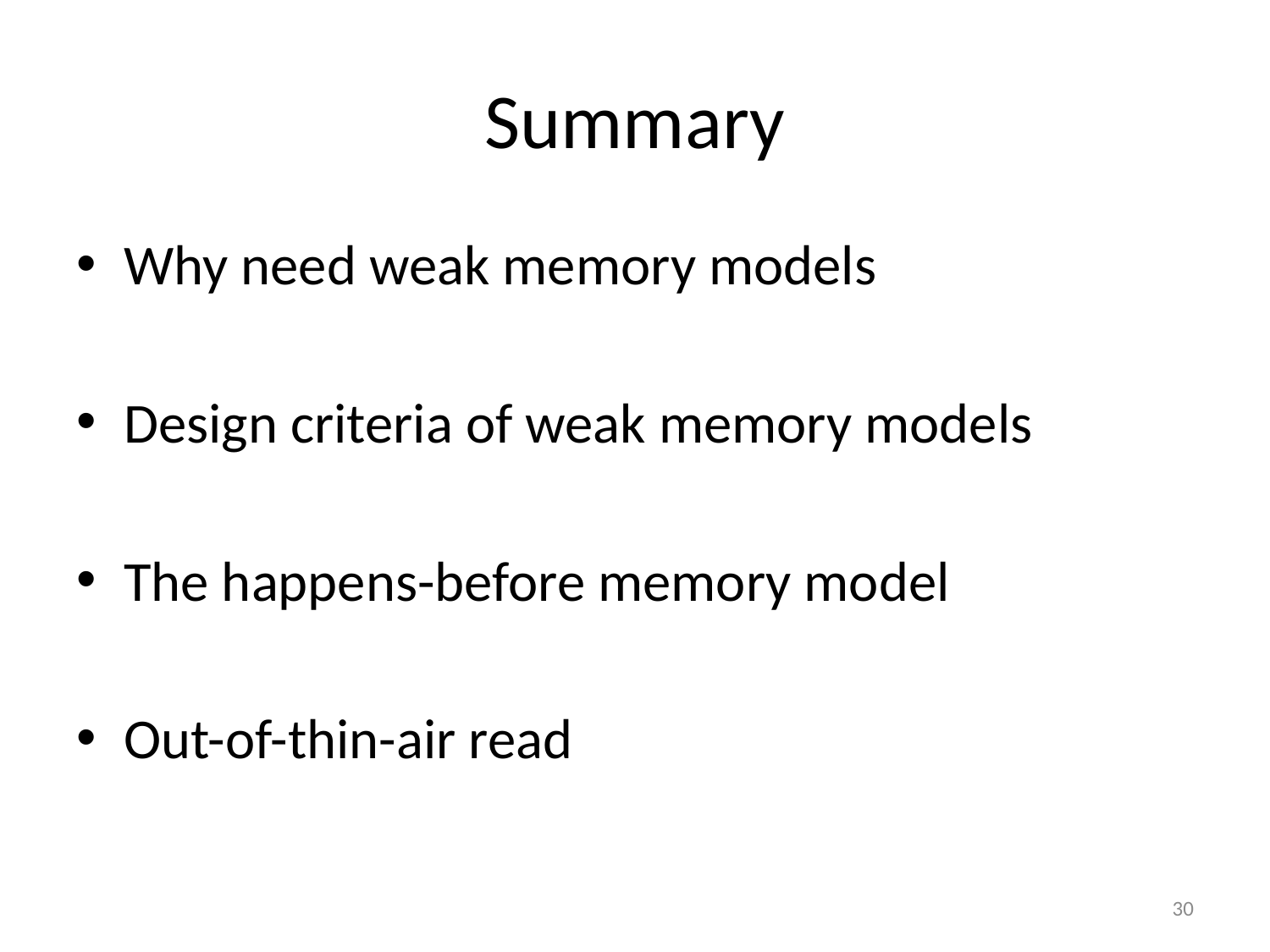

# Summary
Why need weak memory models

Design criteria of weak memory models

The happens-before memory model

Out-of-thin-air read
30